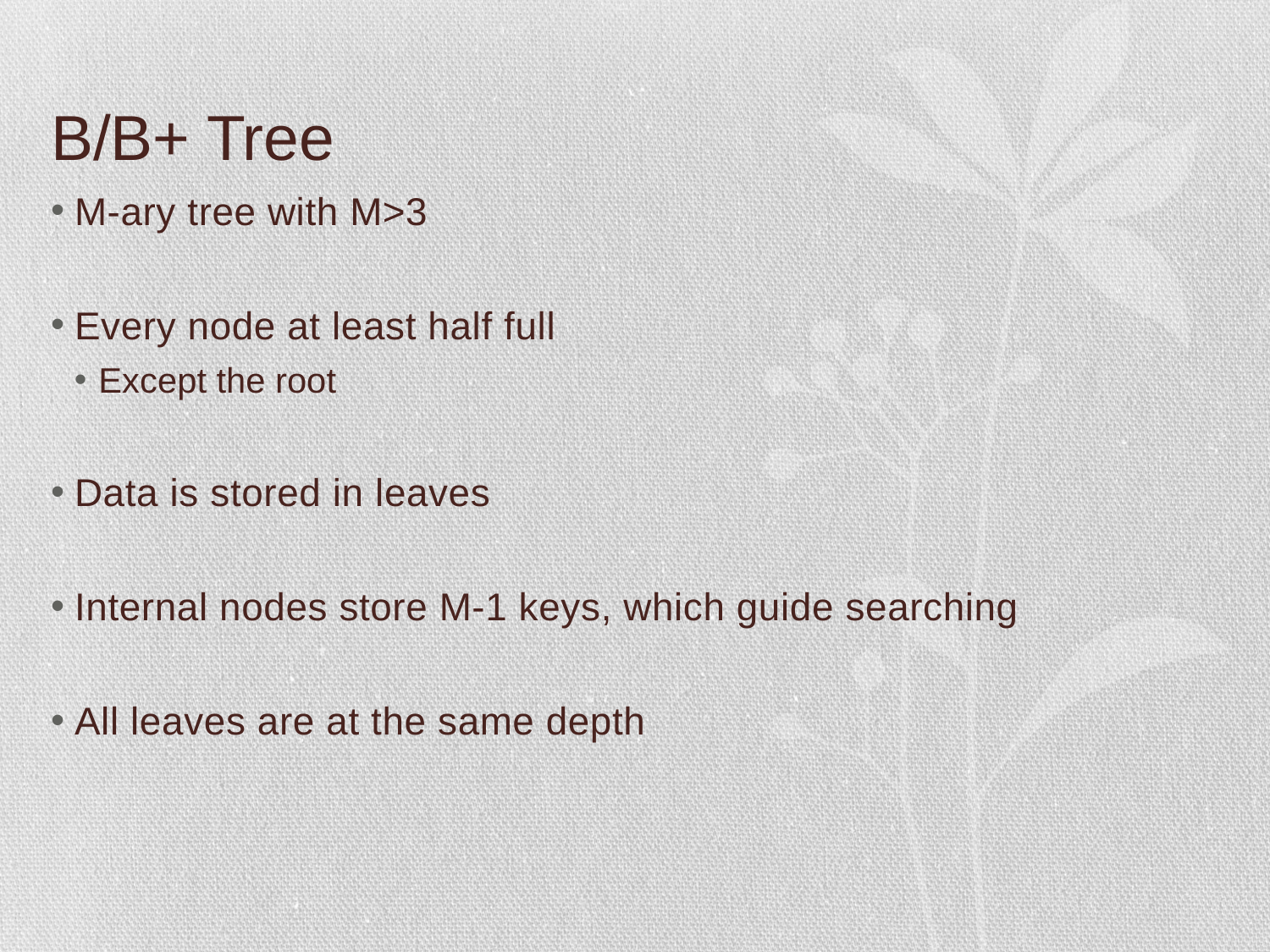

# B/B+ Tree
M-ary tree with M>3

Every node at least half full
Except the root

Data is stored in leaves

Internal nodes store M-1 keys, which guide searching

All leaves are at the same depth